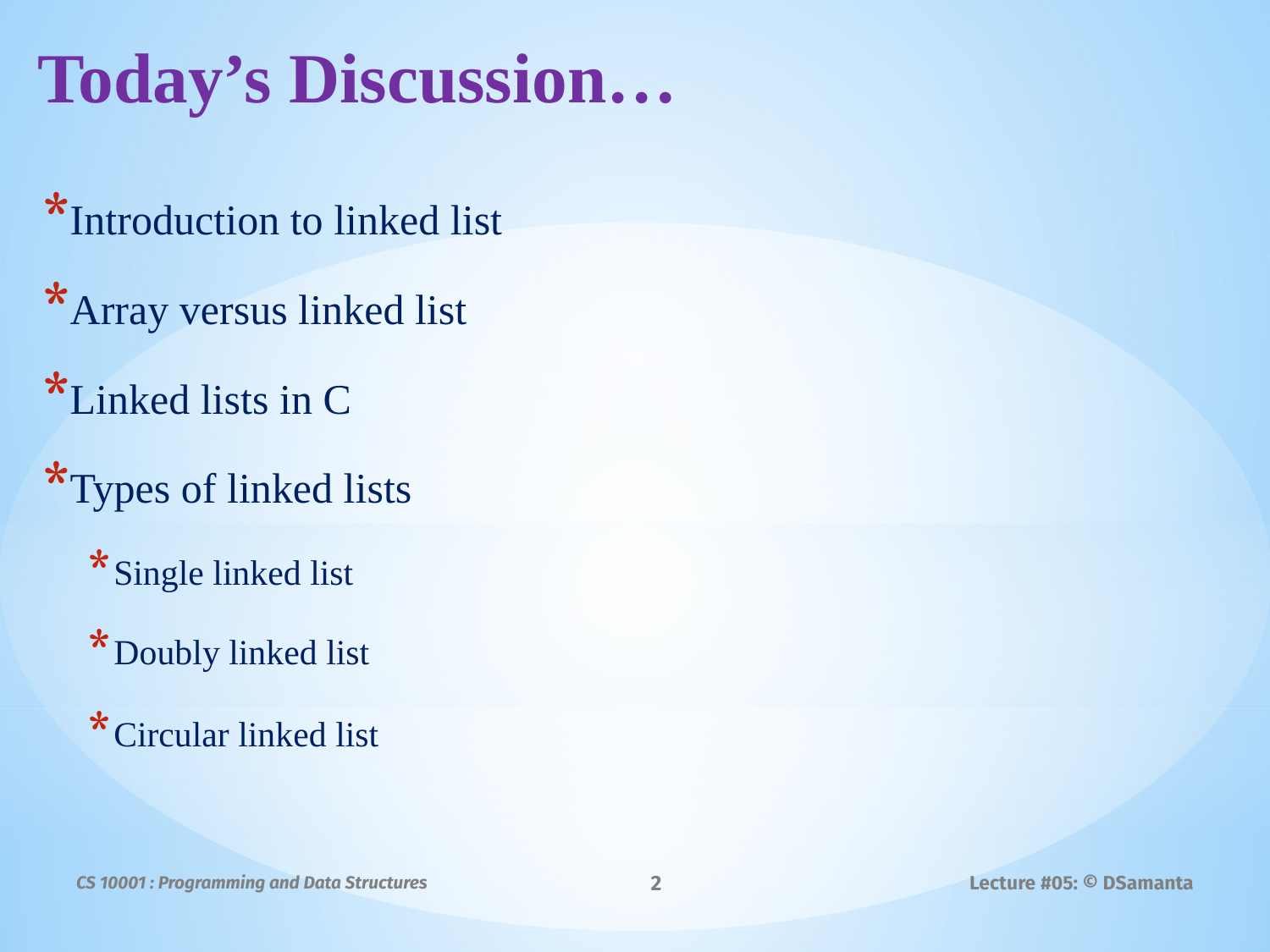

# Today’s Discussion…
Introduction to linked list

Array versus linked list

Linked lists in C

Types of linked lists

Single linked list

Doubly linked list

Circular linked list
CS 10001 : Programming and Data Structures
2
Lecture #05: © DSamanta